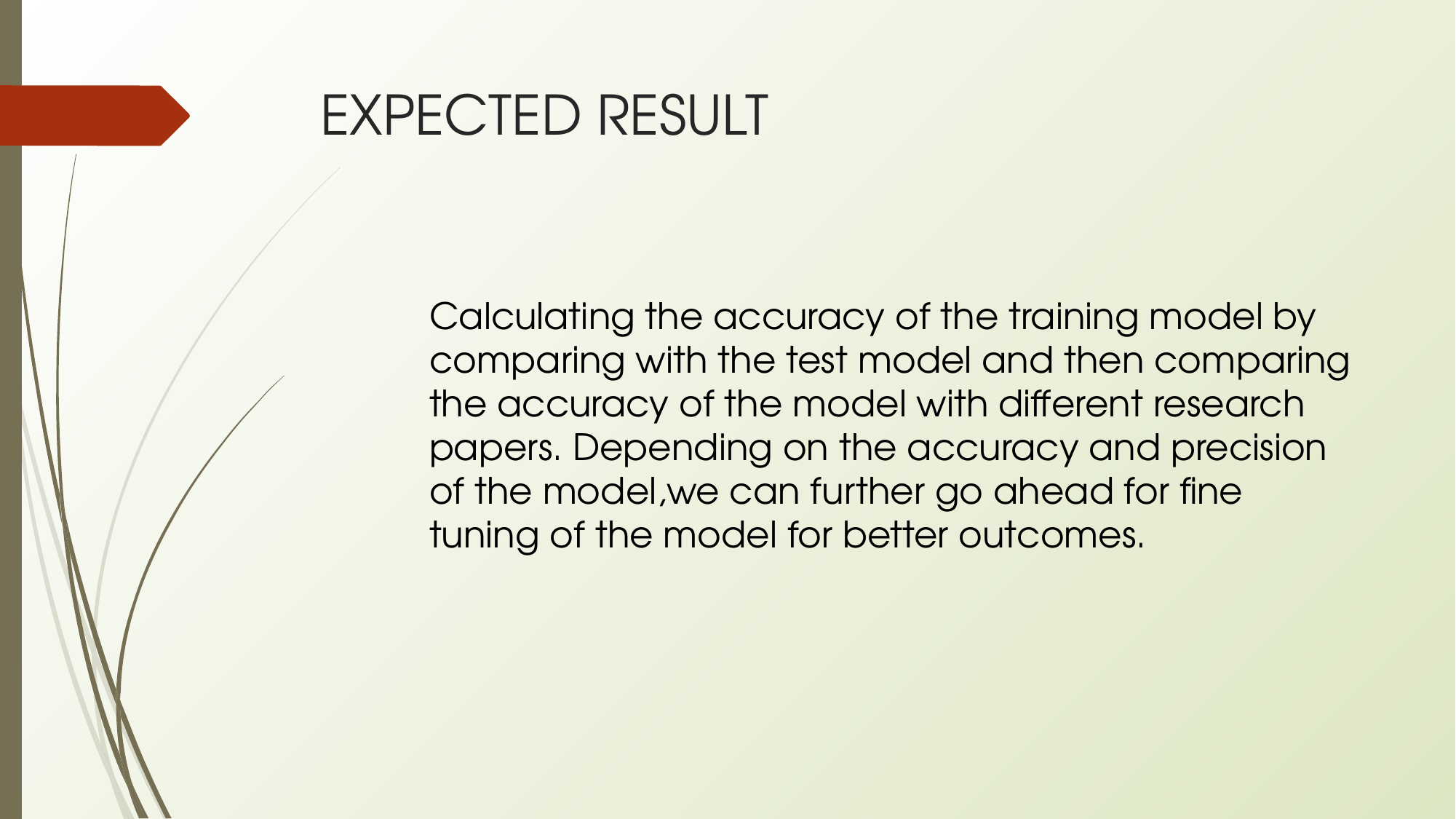

# EXPECTED RESULT

Calculating the accuracy of the training model by comparing with the test model and then comparing the accuracy of the model with different research papers. Depending on the accuracy and precision of the model,we can further go ahead for fine tuning of the model for better outcomes.